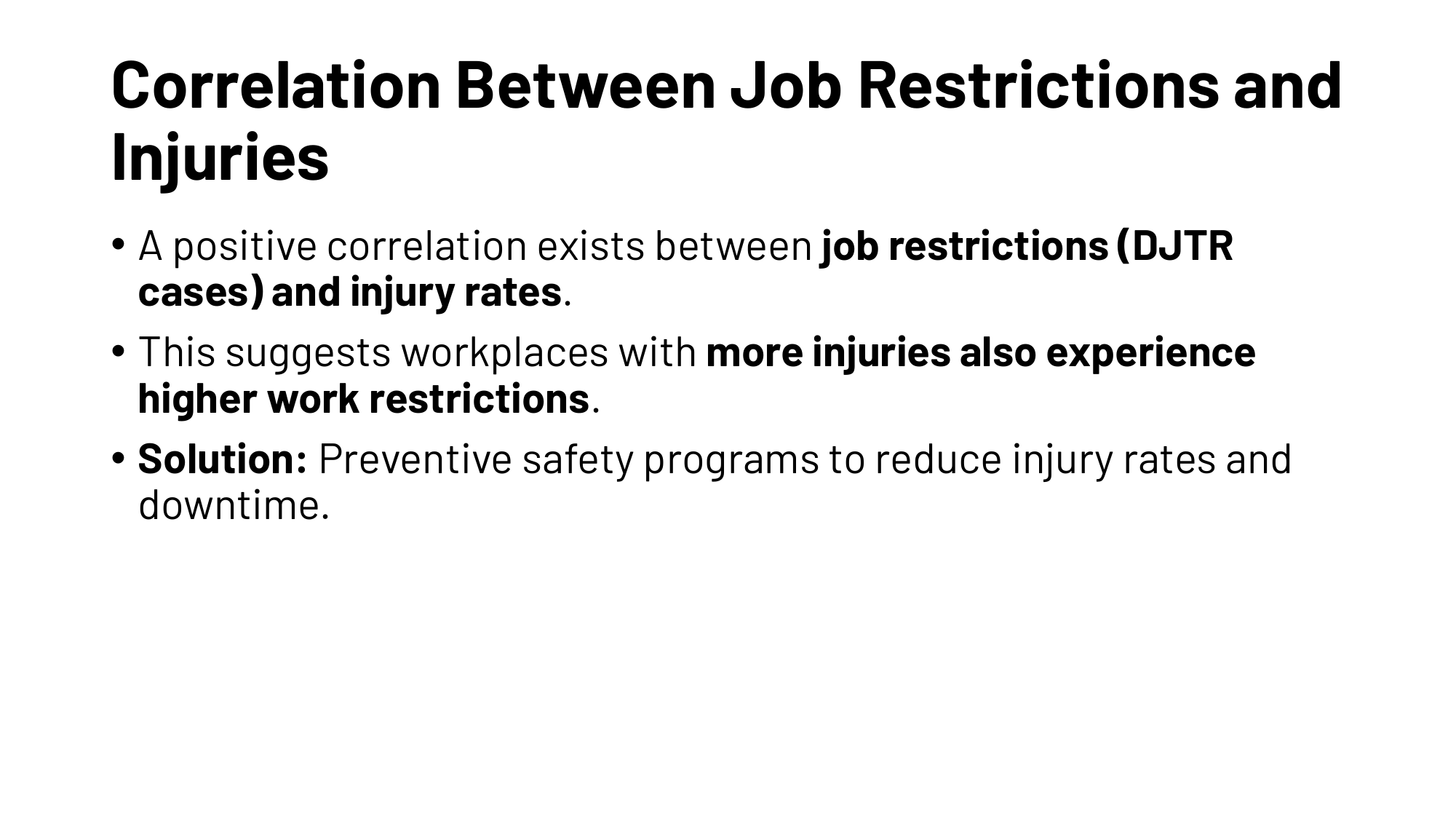

# Correlation Between Job Restrictions and Injuries
A positive correlation exists between job restrictions (DJTR cases) and injury rates.
This suggests workplaces with more injuries also experience higher work restrictions.
Solution: Preventive safety programs to reduce injury rates and downtime.